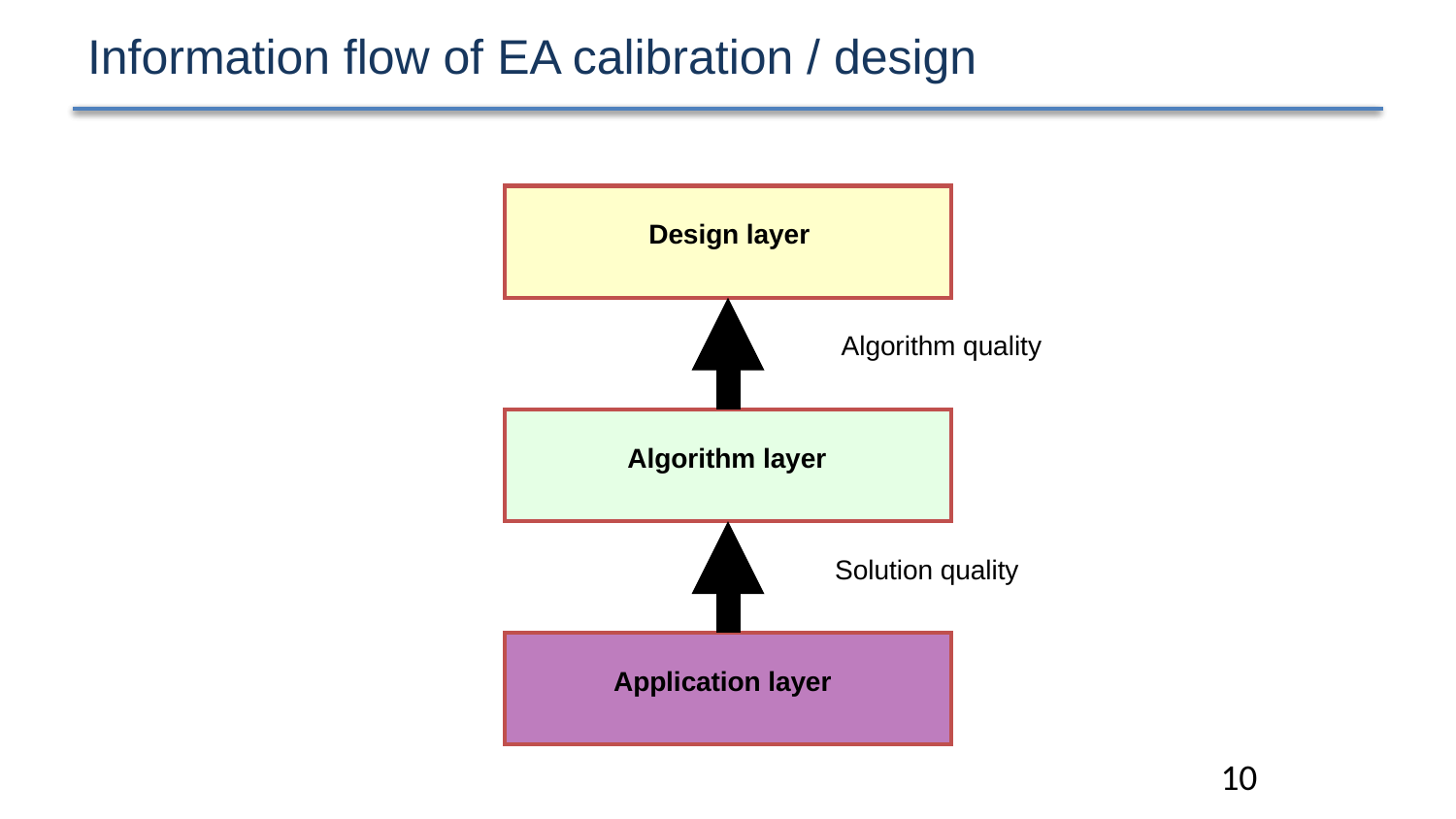

# Information flow of EA calibration / design

Design layer

Algorithm quality

Algorithm layer

Solution quality

Application layer
10